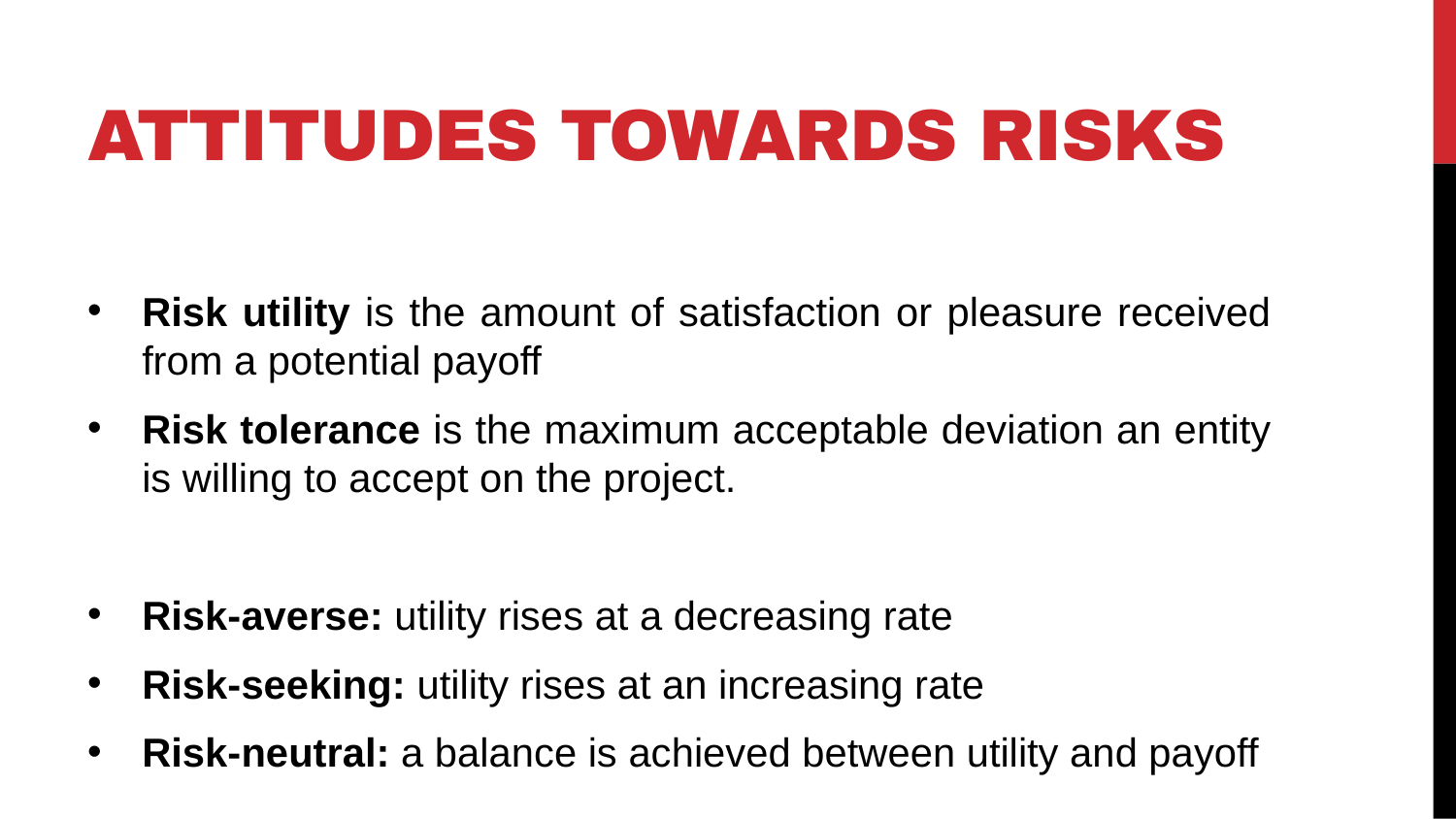

# Attitudes towards risks
Risk utility is the amount of satisfaction or pleasure received from a potential payoff
Risk tolerance is the maximum acceptable deviation an entity is willing to accept on the project.

Risk-averse: utility rises at a decreasing rate
Risk-seeking: utility rises at an increasing rate
Risk-neutral: a balance is achieved between utility and payoff